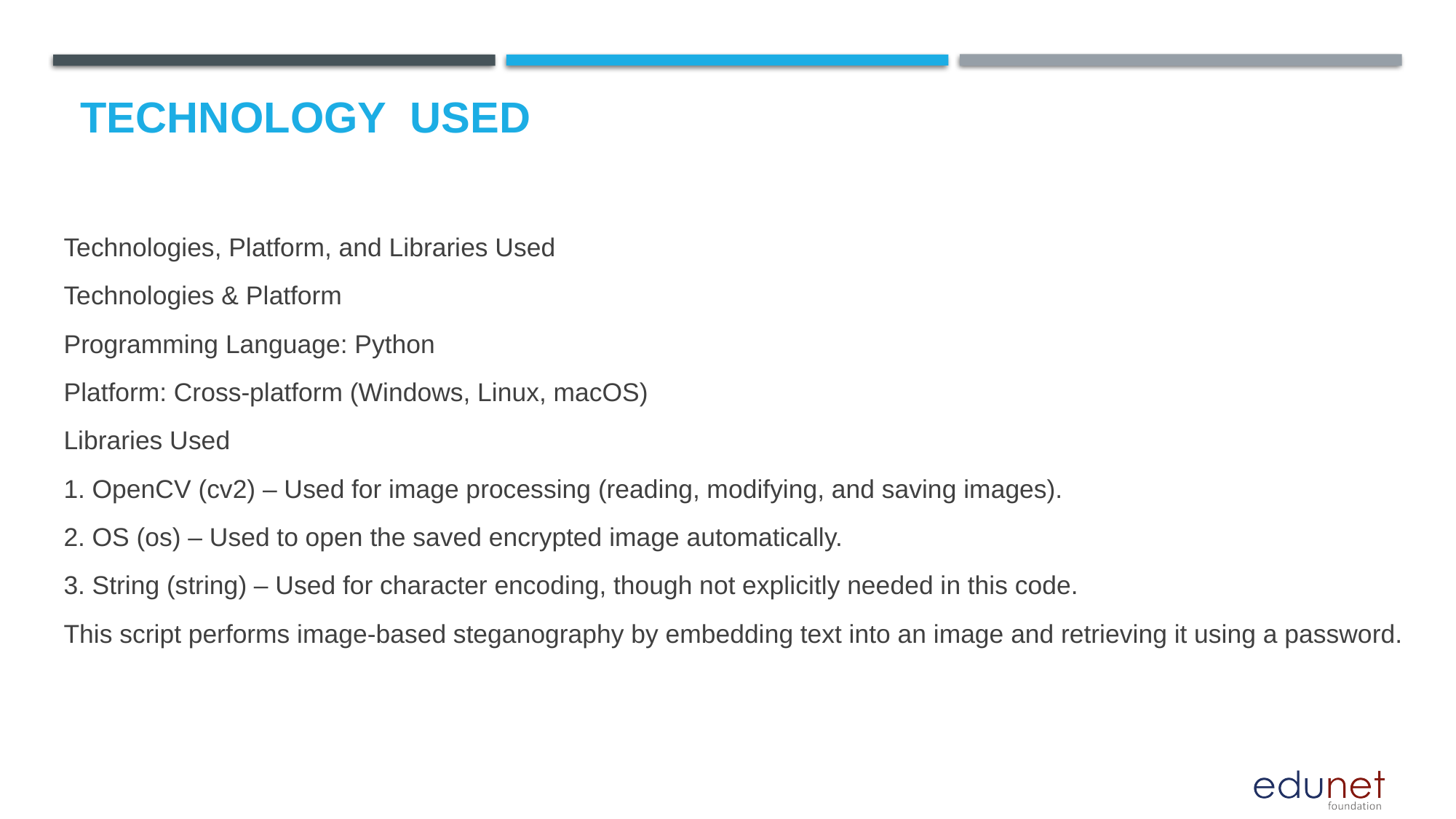

# Technology  used
Technologies, Platform, and Libraries Used
Technologies & Platform
Programming Language: Python
Platform: Cross-platform (Windows, Linux, macOS)
Libraries Used
1. OpenCV (cv2) – Used for image processing (reading, modifying, and saving images).
2. OS (os) – Used to open the saved encrypted image automatically.
3. String (string) – Used for character encoding, though not explicitly needed in this code.
This script performs image-based steganography by embedding text into an image and retrieving it using a password.